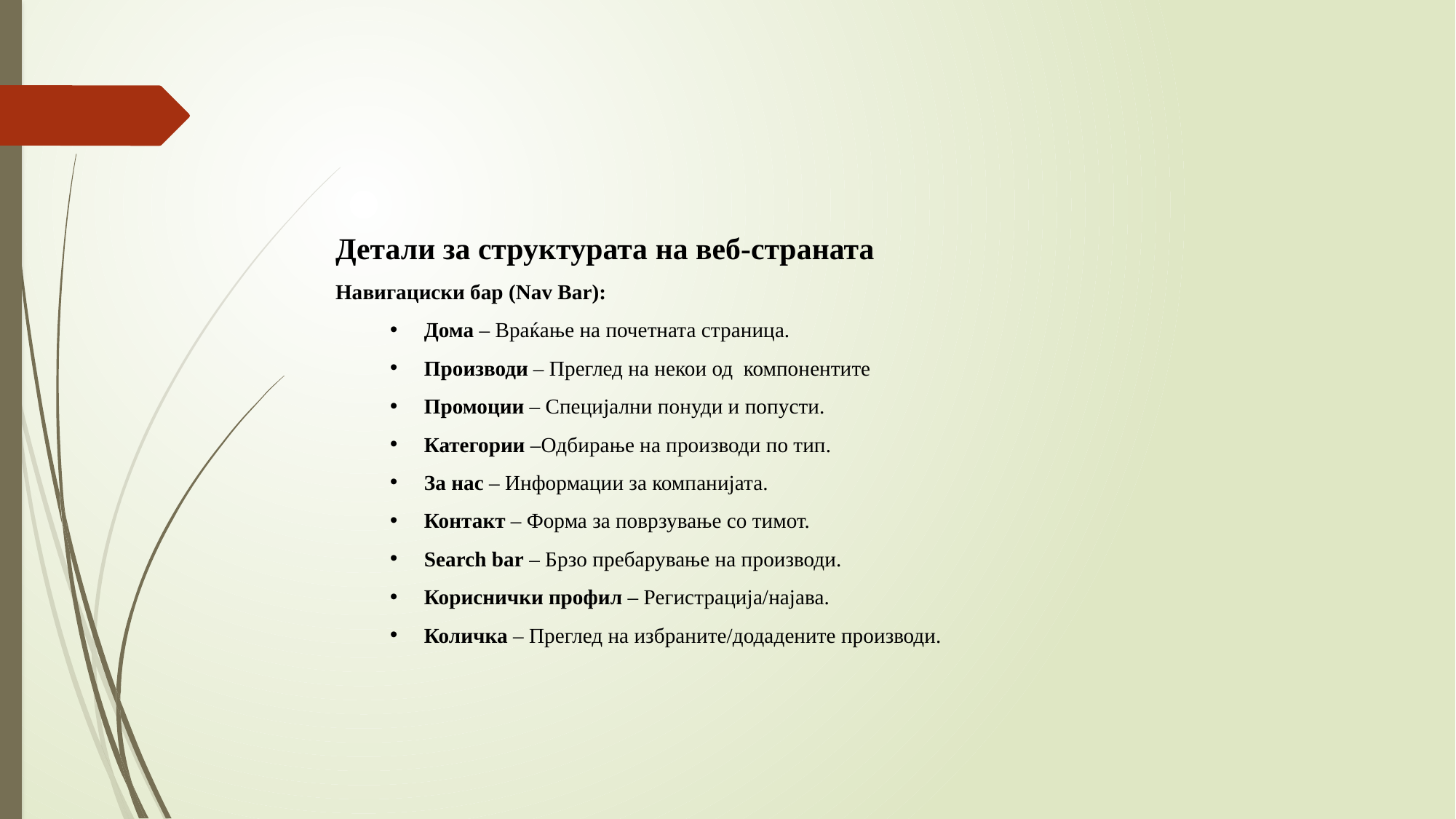

Детали за структурата на веб-страната
Навигациски бар (Nav Bar):
Дома – Враќање на почетната страница.
Производи – Преглед на некои од  компонентите
Промоции – Специјални понуди и попусти.
Категории –Одбирање на производи по тип.
За нас – Информации за компанијата.
Контакт – Форма за поврзување со тимот.
Search bar – Брзо пребарување на производи.
Кориснички профил – Регистрација/најава.
Количка – Преглед на избраните/додадените производи.